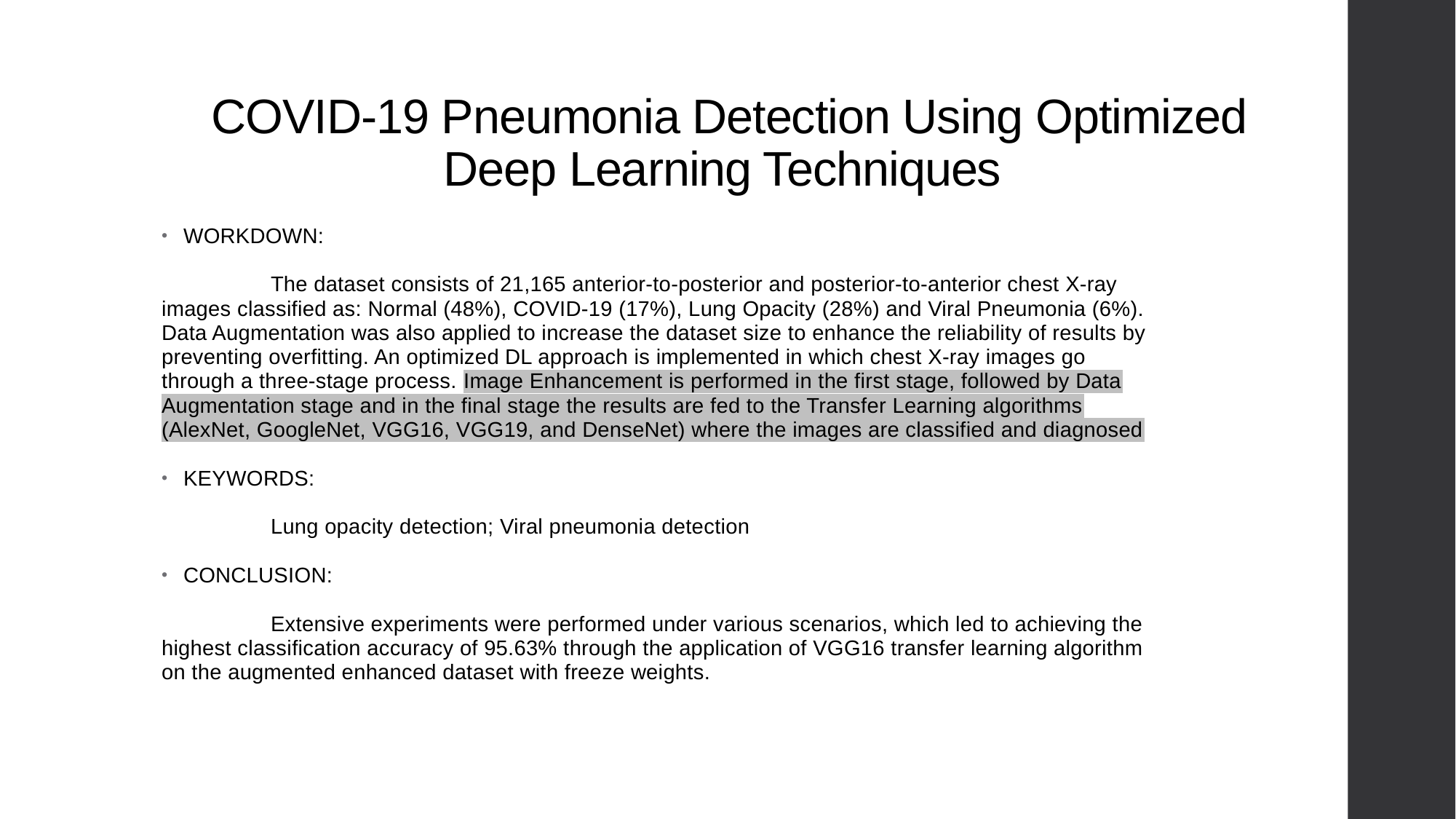

# COVID-19 Pneumonia Detection Using Optimized Deep Learning Techniques
WORKDOWN:
	The dataset consists of 21,165 anterior-to-posterior and posterior-to-anterior chest X-ray images classified as: Normal (48%), COVID-19 (17%), Lung Opacity (28%) and Viral Pneumonia (6%). Data Augmentation was also applied to increase the dataset size to enhance the reliability of results by preventing overfitting. An optimized DL approach is implemented in which chest X-ray images go through a three-stage process. Image Enhancement is performed in the first stage, followed by Data Augmentation stage and in the final stage the results are fed to the Transfer Learning algorithms (AlexNet, GoogleNet, VGG16, VGG19, and DenseNet) where the images are classified and diagnosed
KEYWORDS:
	Lung opacity detection; Viral pneumonia detection
CONCLUSION:
	Extensive experiments were performed under various scenarios, which led to achieving the highest classification accuracy of 95.63% through the application of VGG16 transfer learning algorithm on the augmented enhanced dataset with freeze weights.